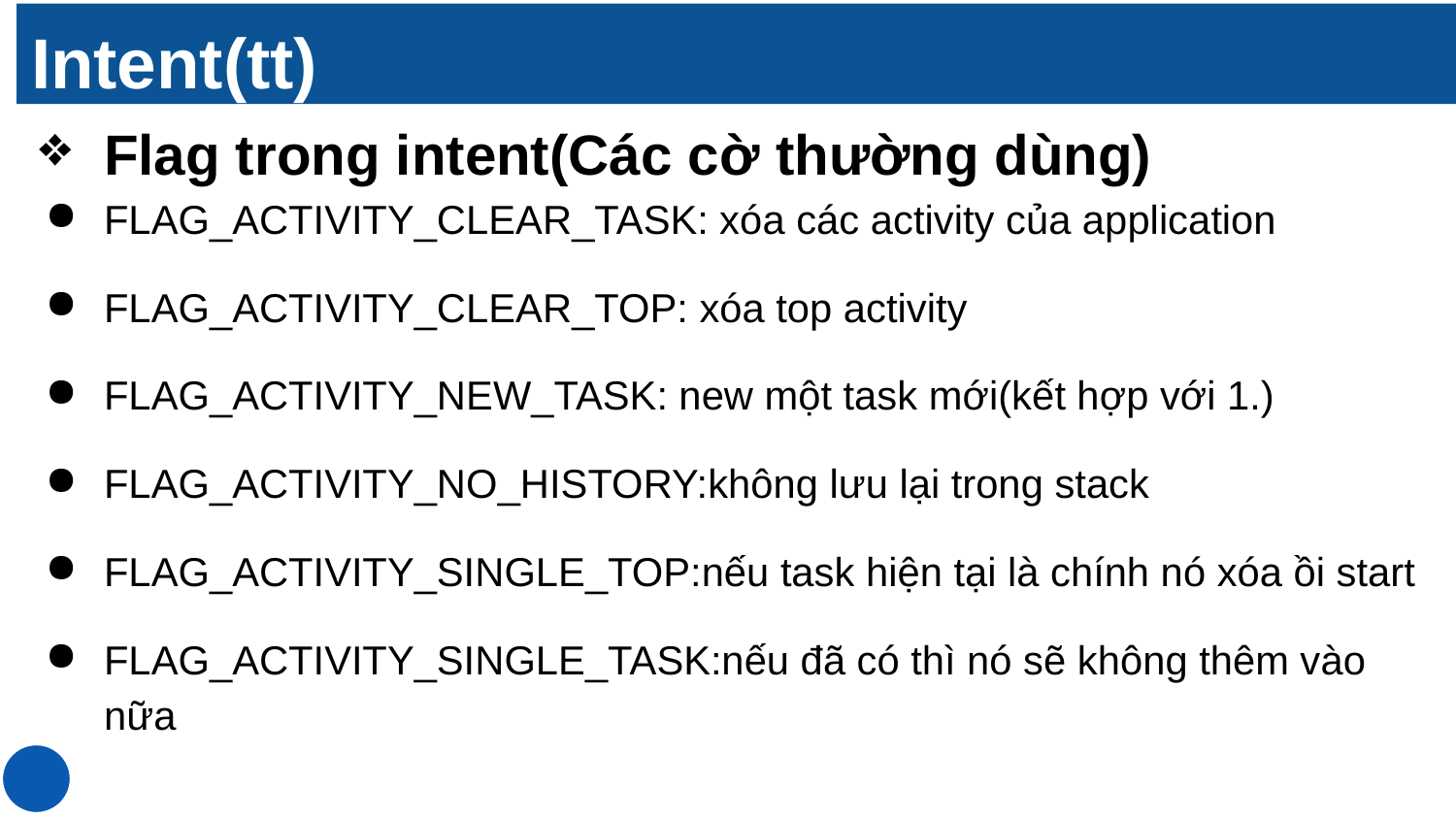

# Intent(tt)
Flag trong intent(Các cờ thường dùng)
FLAG_ACTIVITY_CLEAR_TASK: xóa các activity của application
FLAG_ACTIVITY_CLEAR_TOP: xóa top activity
FLAG_ACTIVITY_NEW_TASK: new một task mới(kết hợp với 1.)
FLAG_ACTIVITY_NO_HISTORY:không lưu lại trong stack
FLAG_ACTIVITY_SINGLE_TOP:nếu task hiện tại là chính nó xóa ồi start
FLAG_ACTIVITY_SINGLE_TASK:nếu đã có thì nó sẽ không thêm vào nữa